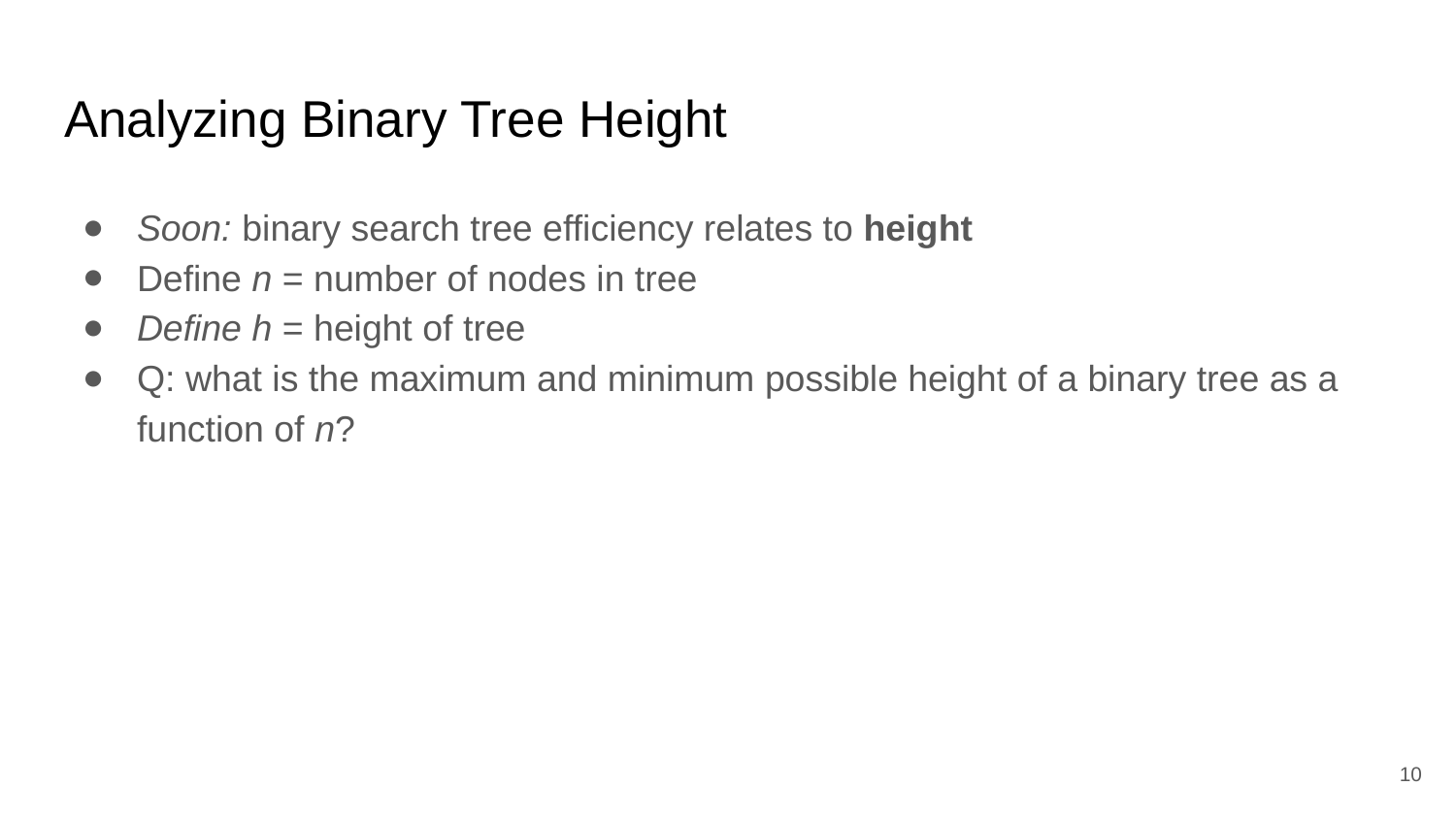

# Analyzing Binary Tree Height
Soon: binary search tree efficiency relates to height
Define n = number of nodes in tree
Define h = height of tree
Q: what is the maximum and minimum possible height of a binary tree as a function of n?
10